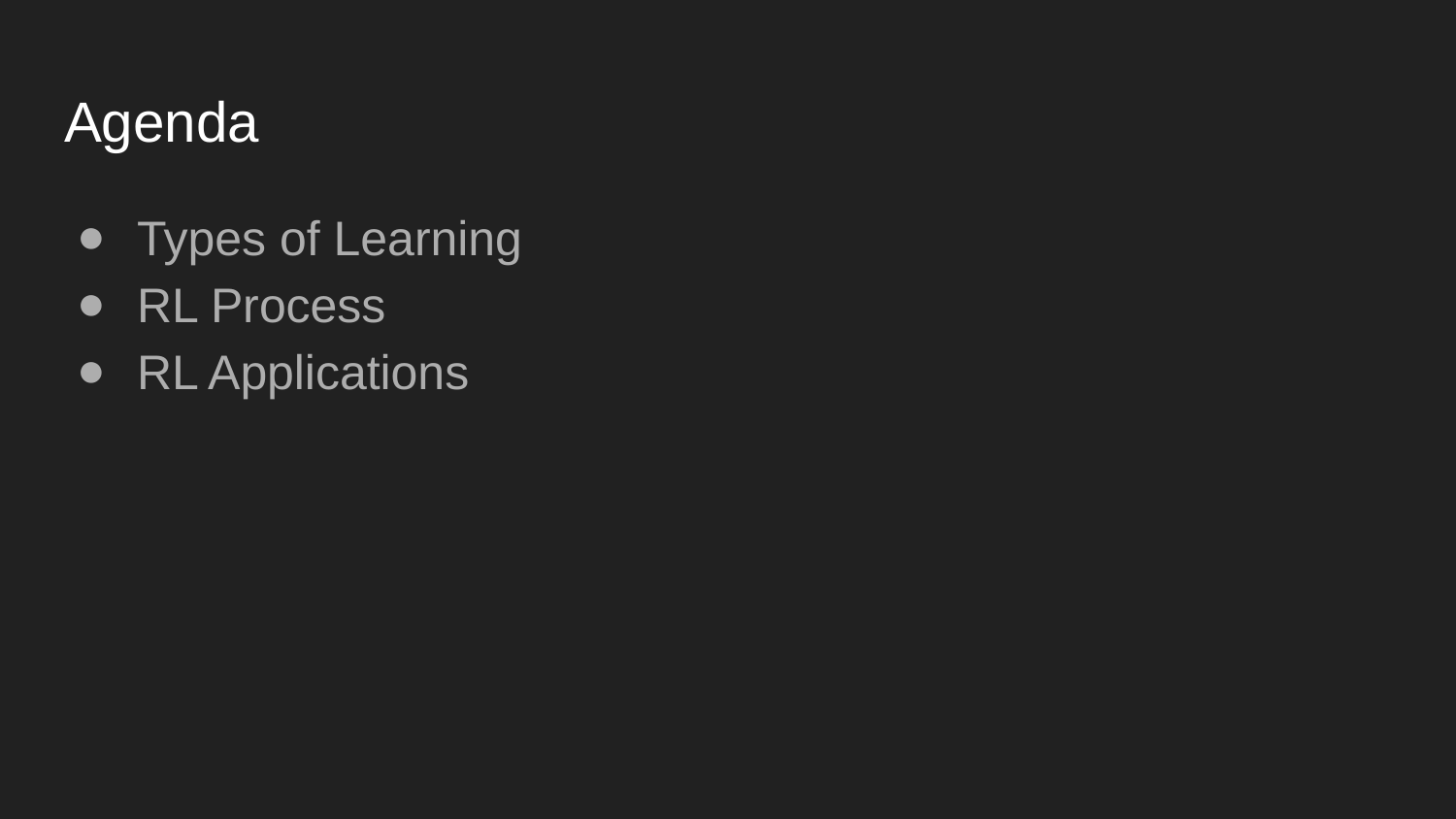

# Agenda
Types of Learning
RL Process
RL Applications